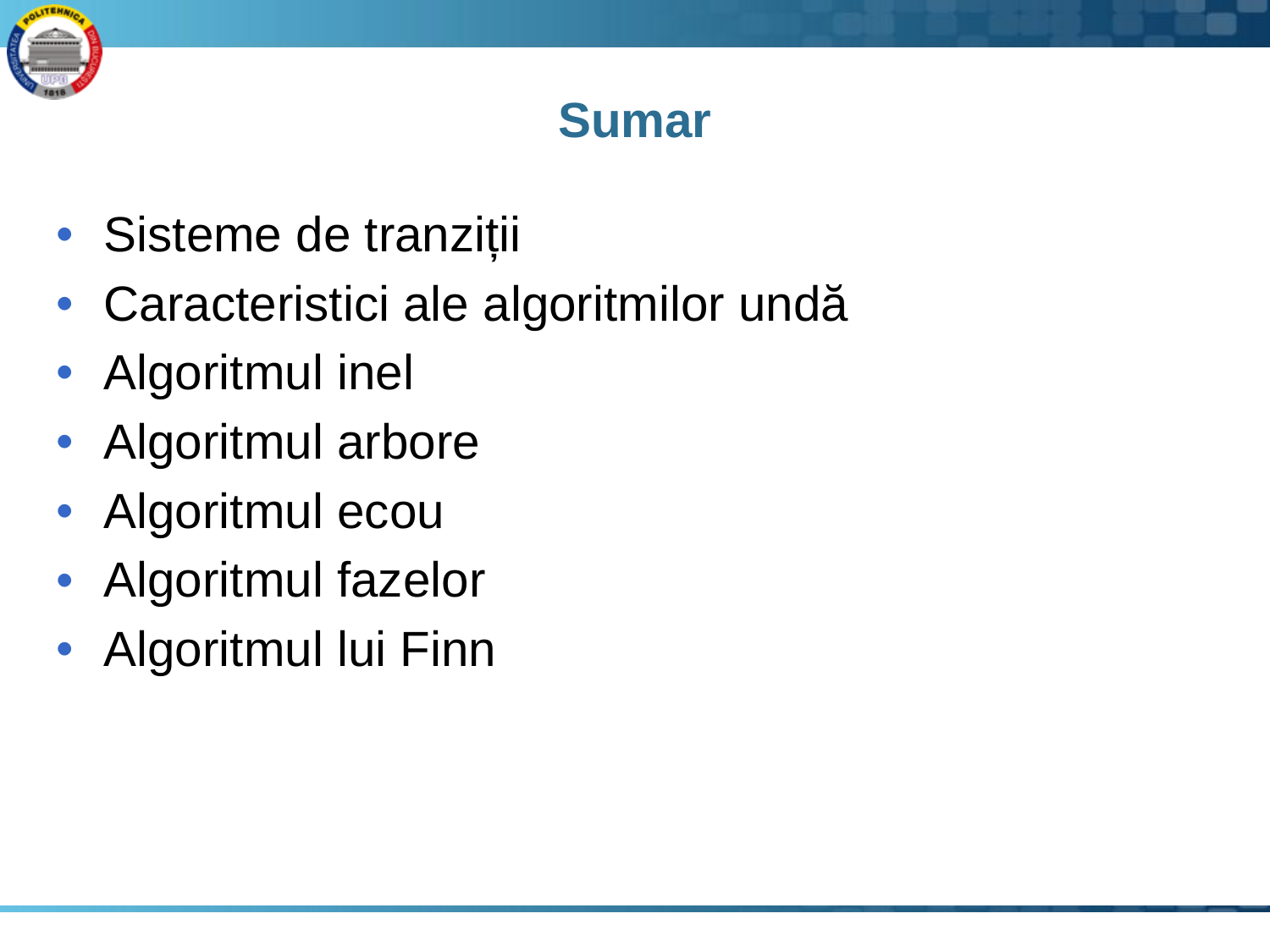

# Sumar
Sisteme de tranziții
Caracteristici ale algoritmilor undă
Algoritmul inel
Algoritmul arbore
Algoritmul ecou
Algoritmul fazelor
Algoritmul lui Finn